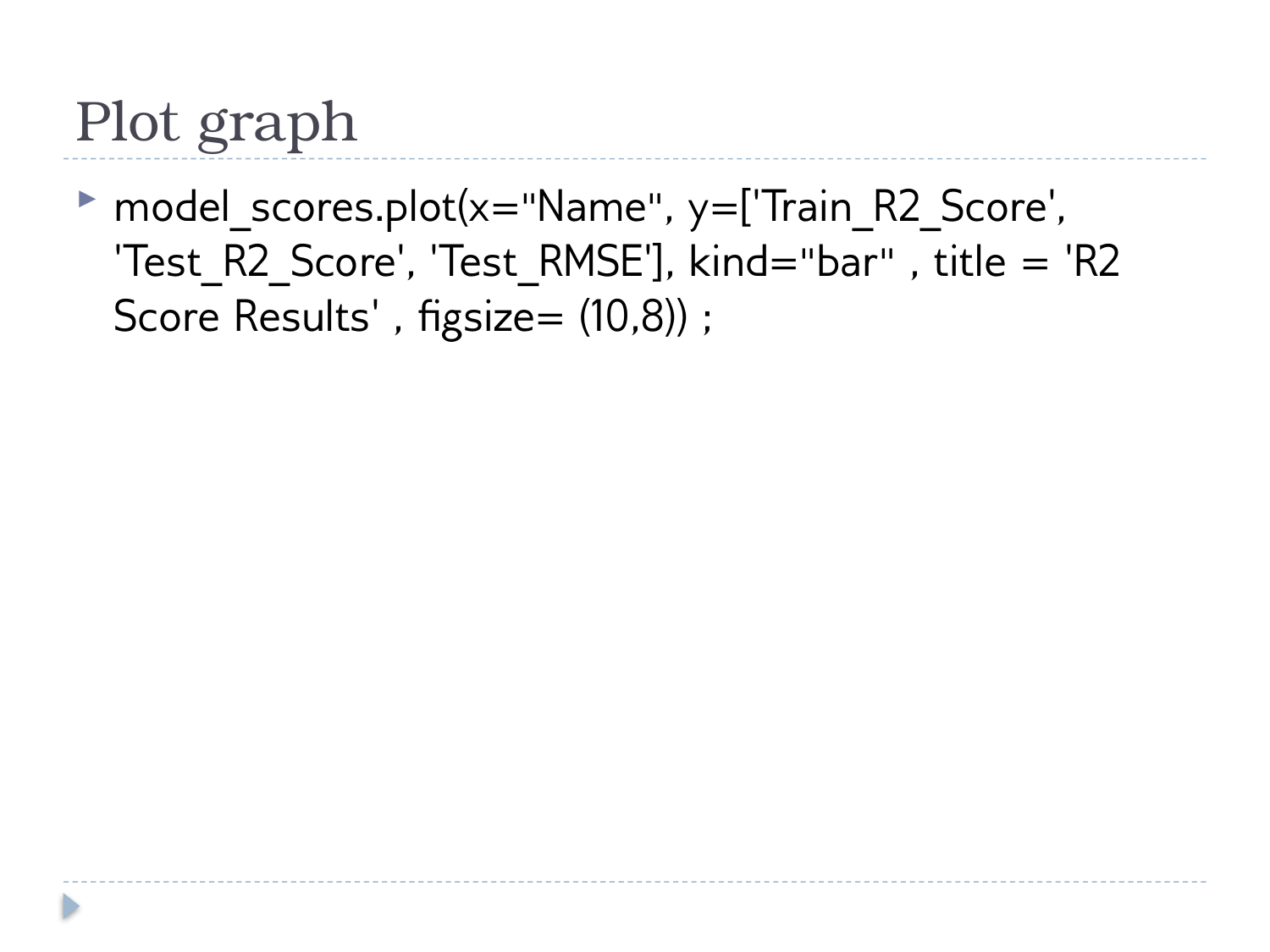

# Plot graph
model_scores.plot(x="Name", y=['Train_R2_Score', 'Test_R2_Score', 'Test_RMSE'], kind="bar" , title = 'R2 Score Results' , figsize= (10,8)) ;